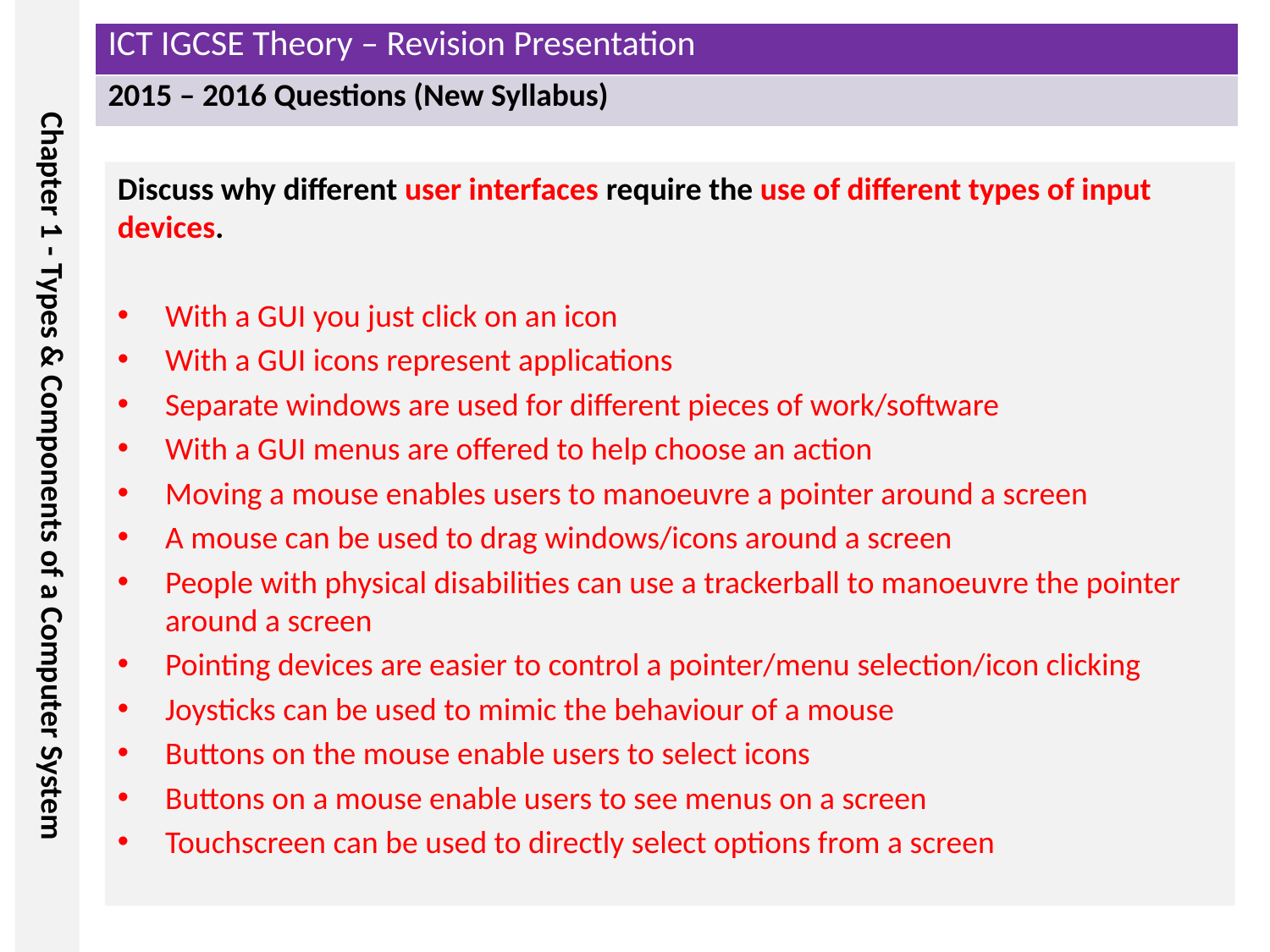

Discuss why different user interfaces require the use of different types of input devices.

With a GUI you just click on an icon
With a GUI icons represent applications
Separate windows are used for different pieces of work/software
With a GUI menus are offered to help choose an action
Moving a mouse enables users to manoeuvre a pointer around a screen
A mouse can be used to drag windows/icons around a screen
People with physical disabilities can use a trackerball to manoeuvre the pointer around a screen
Pointing devices are easier to control a pointer/menu selection/icon clicking
Joysticks can be used to mimic the behaviour of a mouse
Buttons on the mouse enable users to select icons
Buttons on a mouse enable users to see menus on a screen
Touchscreen can be used to directly select options from a screen